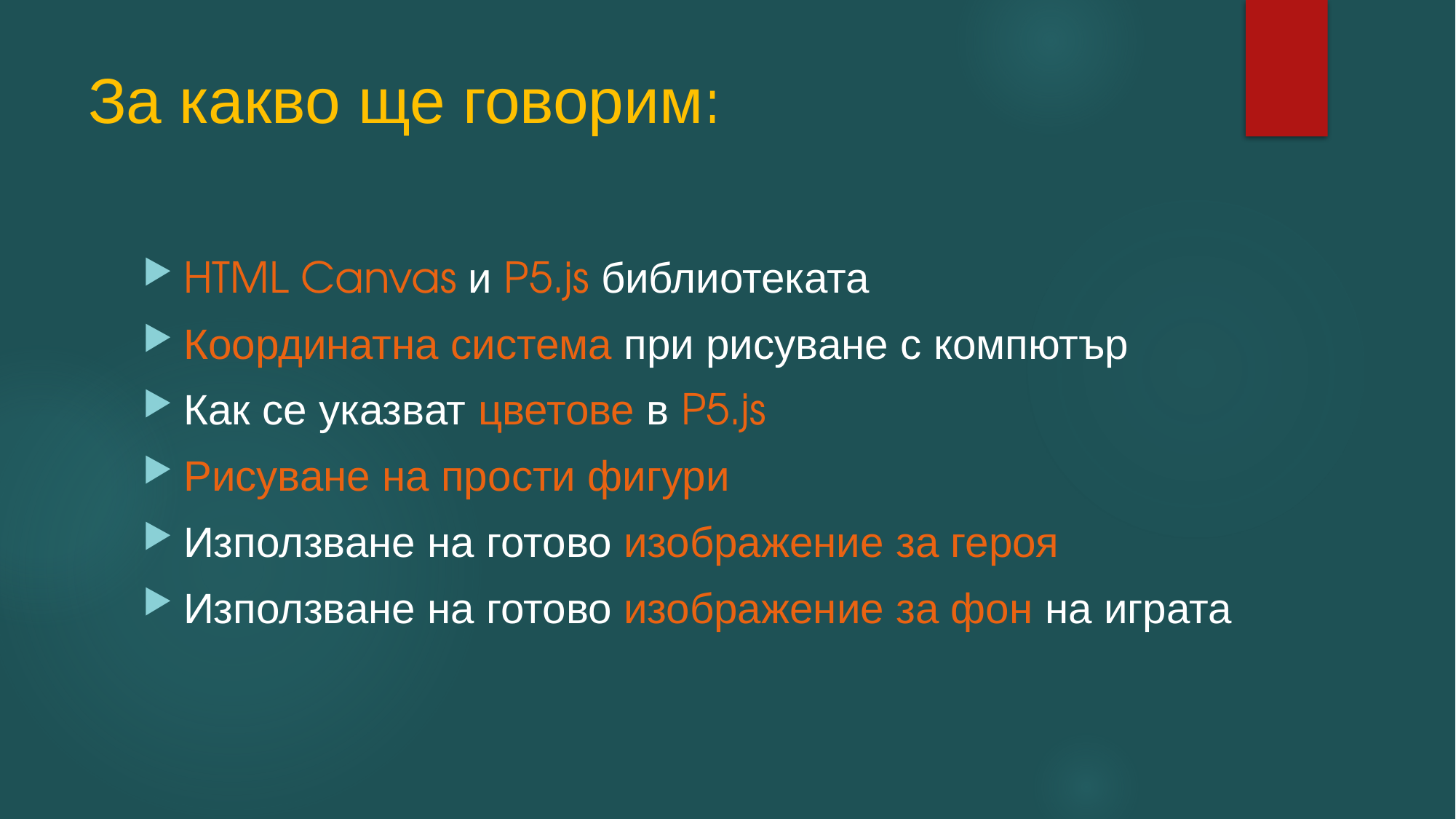

# За какво ще говорим:
HTML Canvas и P5.js библиотеката
Координатна система при рисуване с компютър
Как се указват цветове в P5.js
Рисуване на прости фигури
Използване на готово изображение за героя
Използване на готово изображение за фон на играта